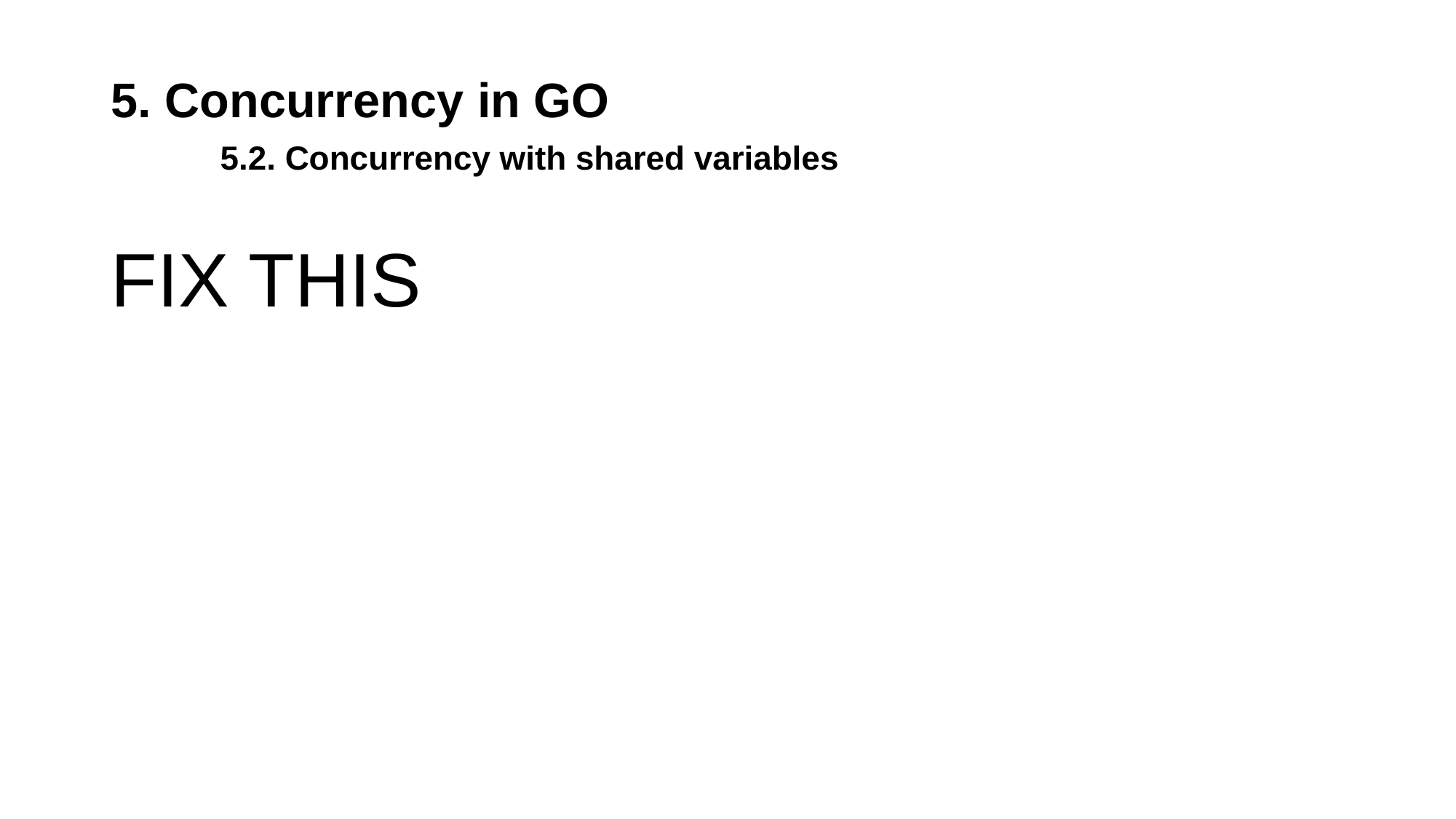

# 5. Concurrency in GO 5.2. Concurrency with shared variables
FIX THIS